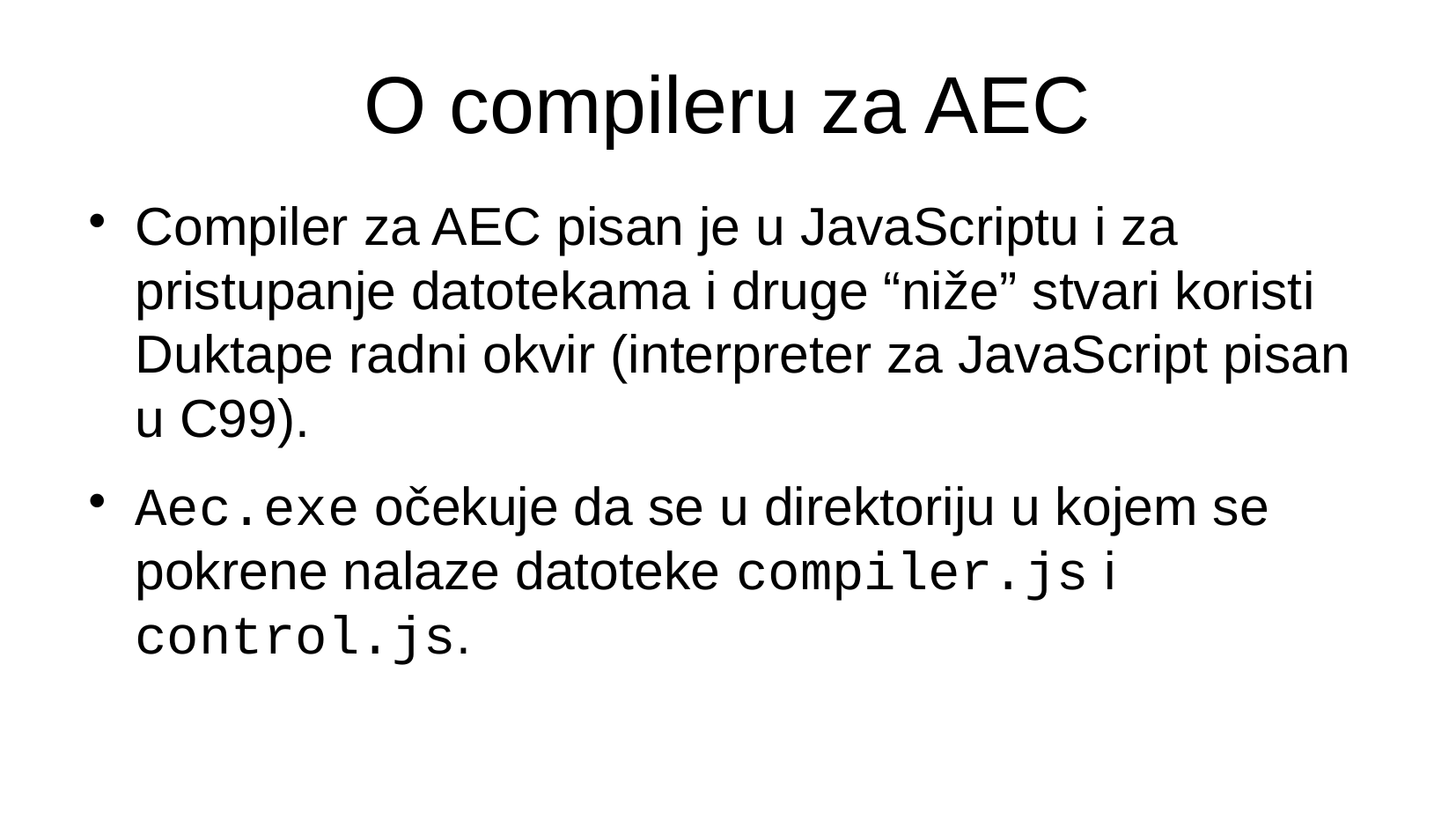

O compileru za AEC
Compiler za AEC pisan je u JavaScriptu i za pristupanje datotekama i druge “niže” stvari koristi Duktape radni okvir (interpreter za JavaScript pisan u C99).
Aec.exe očekuje da se u direktoriju u kojem se pokrene nalaze datoteke compiler.js i control.js.